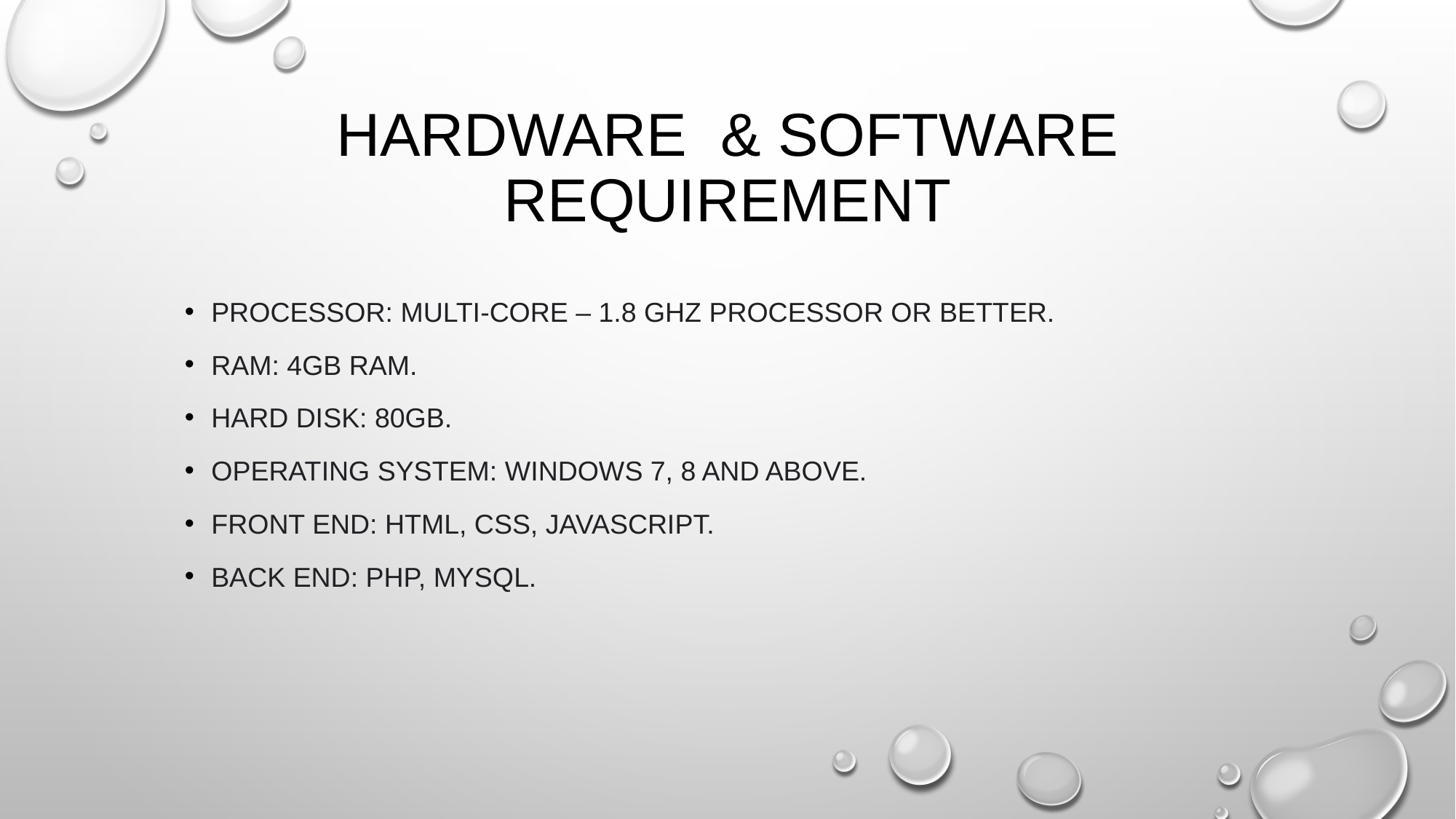

# Hardware  & Software requirement
Processor: Multi-core – 1.8 GHz processor or better.
Ram: 4GB RAM.
Hard disk: 80GB.
Operating system: Windows 7, 8 and above.
Front END: Html, css, javascript.
Back end: php, mysql.